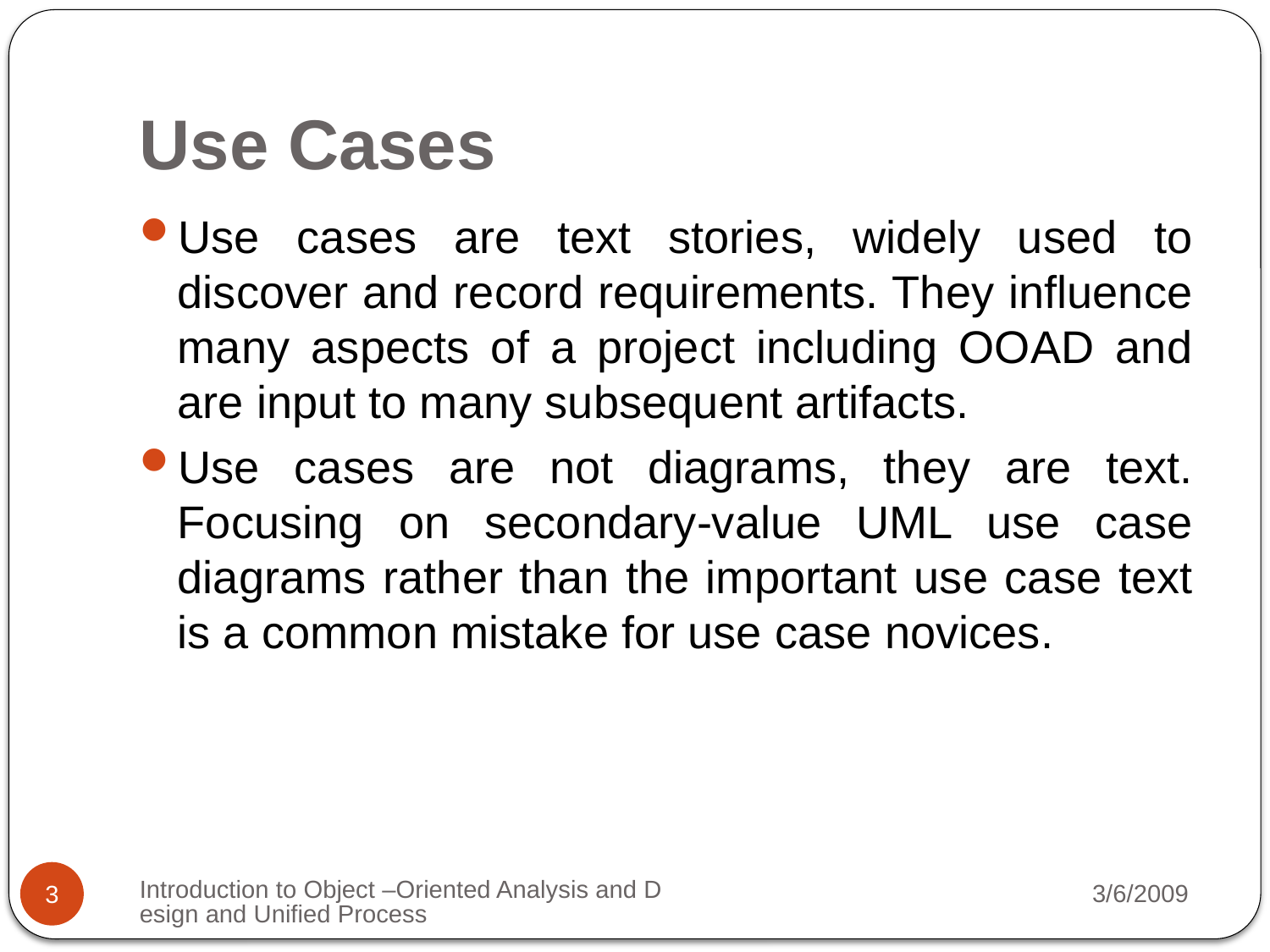

# Use Cases
Use cases are text stories, widely used to discover and record requirements. They influence many aspects of a project including OOAD and are input to many subsequent artifacts.
Use cases are not diagrams, they are text. Focusing on secondary-value UML use case diagrams rather than the important use case text is a common mistake for use case novices.

Introduction to Object –Oriented Analysis and Design and Unified Process
3/6/2009
3